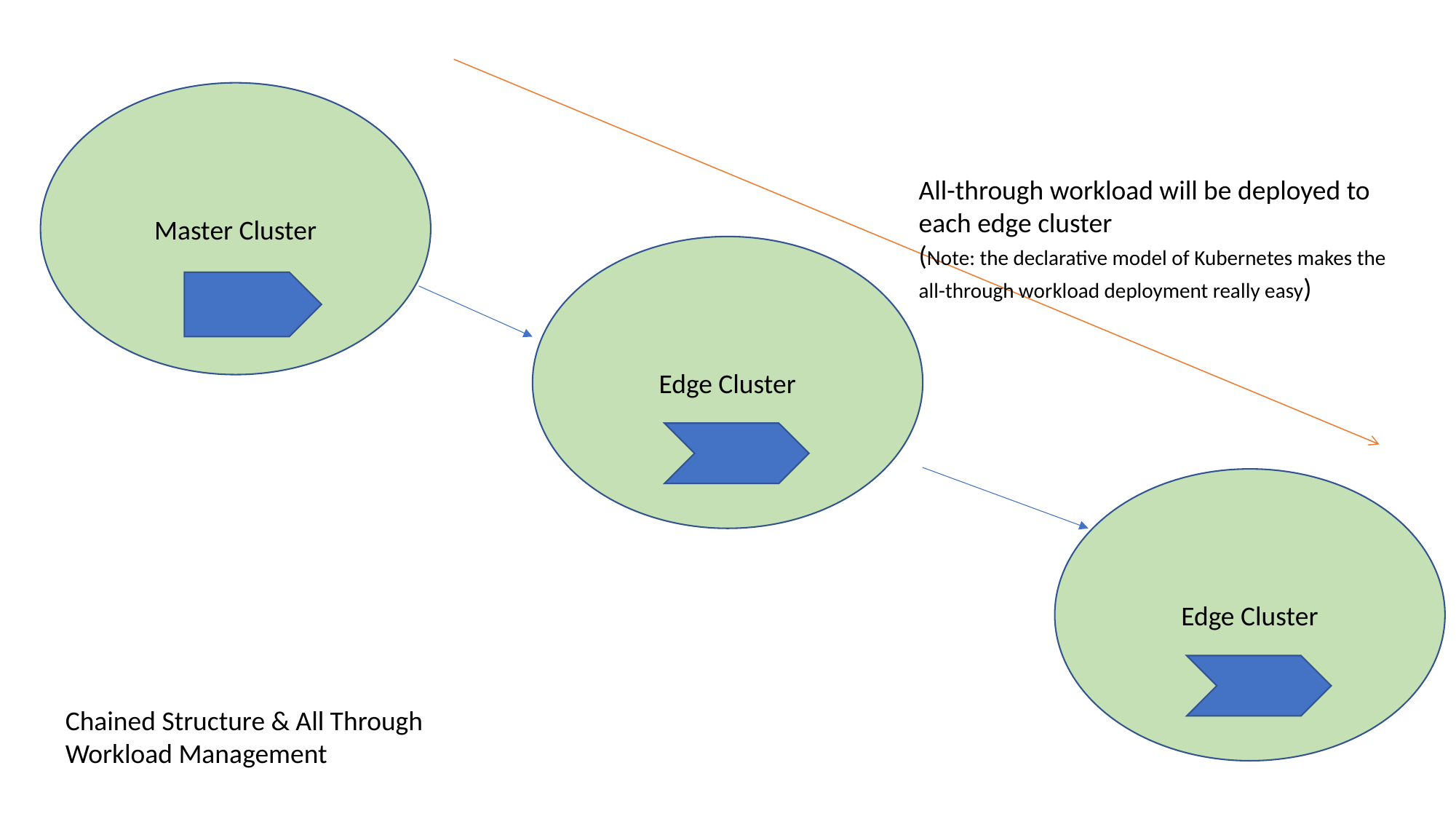

Master Cluster
All-through workload will be deployed to each edge cluster
(Note: the declarative model of Kubernetes makes the all-through workload deployment really easy)
Edge Cluster

Edge Cluster

Chained Structure & All Through Workload Management